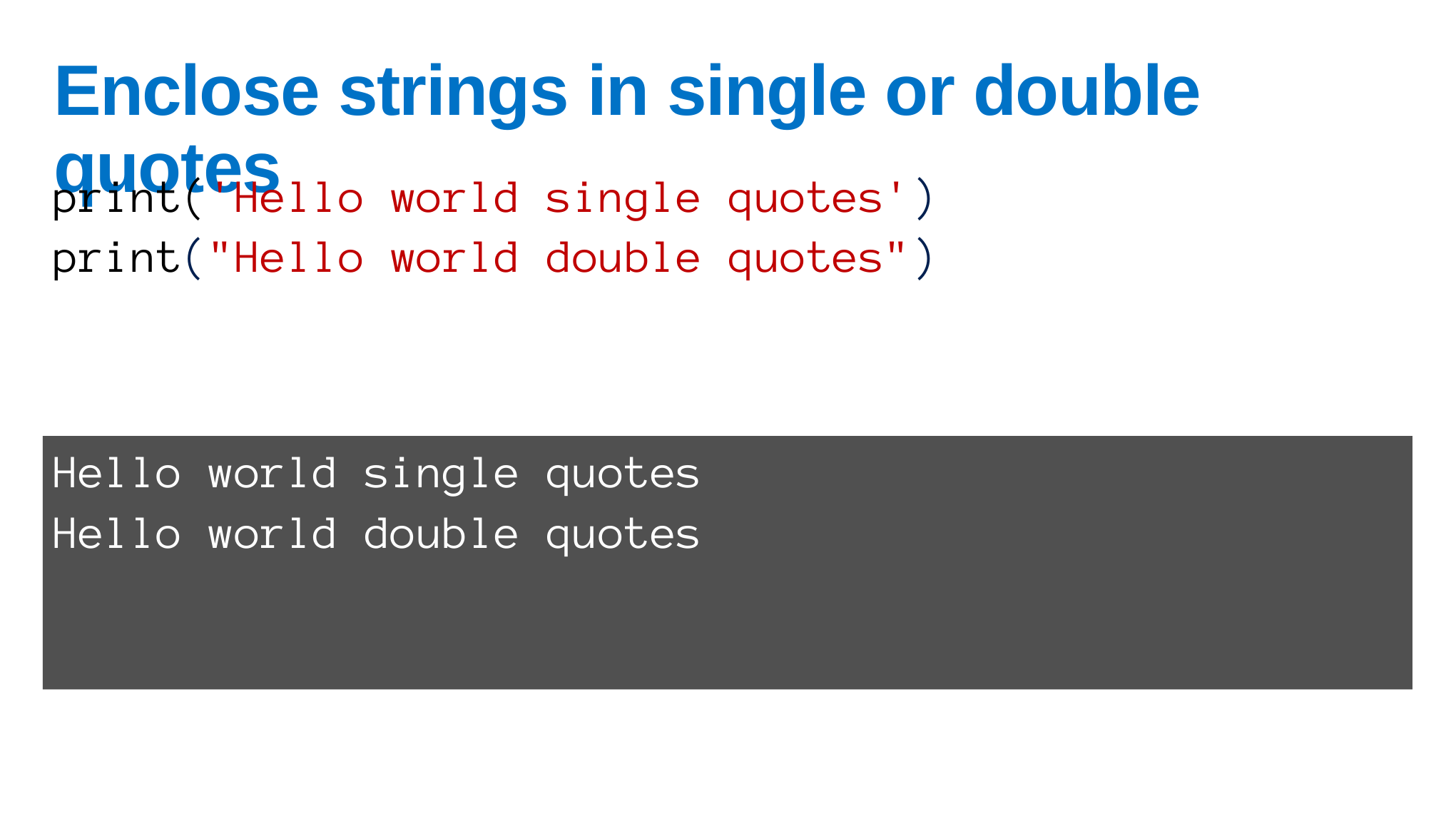

# Enclose strings in single or double quotes
print('Hello world single quotes')
print("Hello world double quotes")
Hello world single quotes
Hello world double quotes